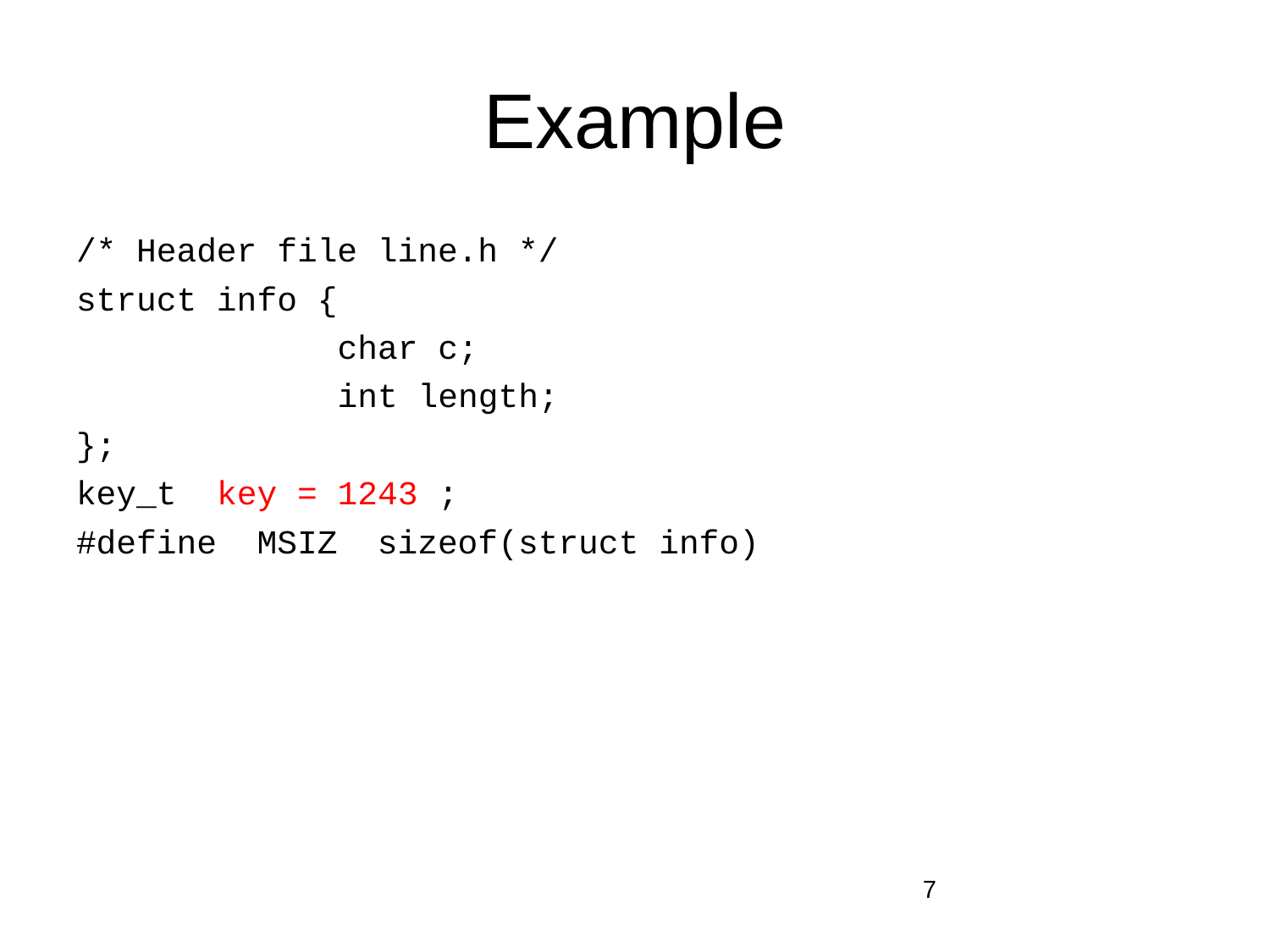

# Example
/* Header file line.h */
struct info {
             char c;
             int length;
};
key_t  key = 1243 ;
#define  MSIZ  sizeof(struct info)
7